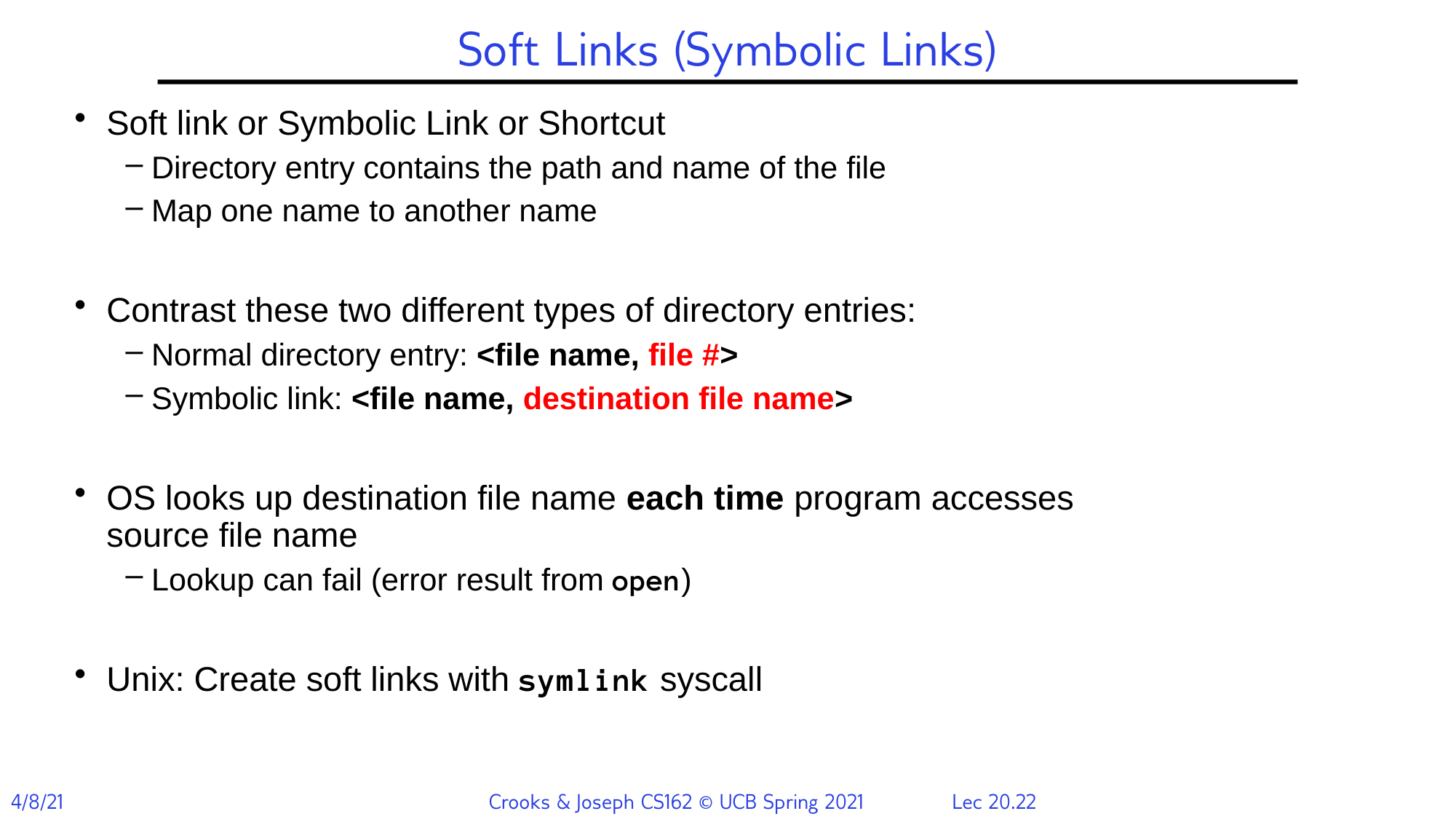

# Soft Links (Symbolic Links)
Soft link or Symbolic Link or Shortcut
Directory entry contains the path and name of the file
Map one name to another name

Contrast these two different types of directory entries:
Normal directory entry: <file name, file #>
Symbolic link: <file name, destination file name>

OS looks up destination file name each time program accesses
source file name
Lookup can fail (error result from open)

Unix: Create soft links with symlink syscall